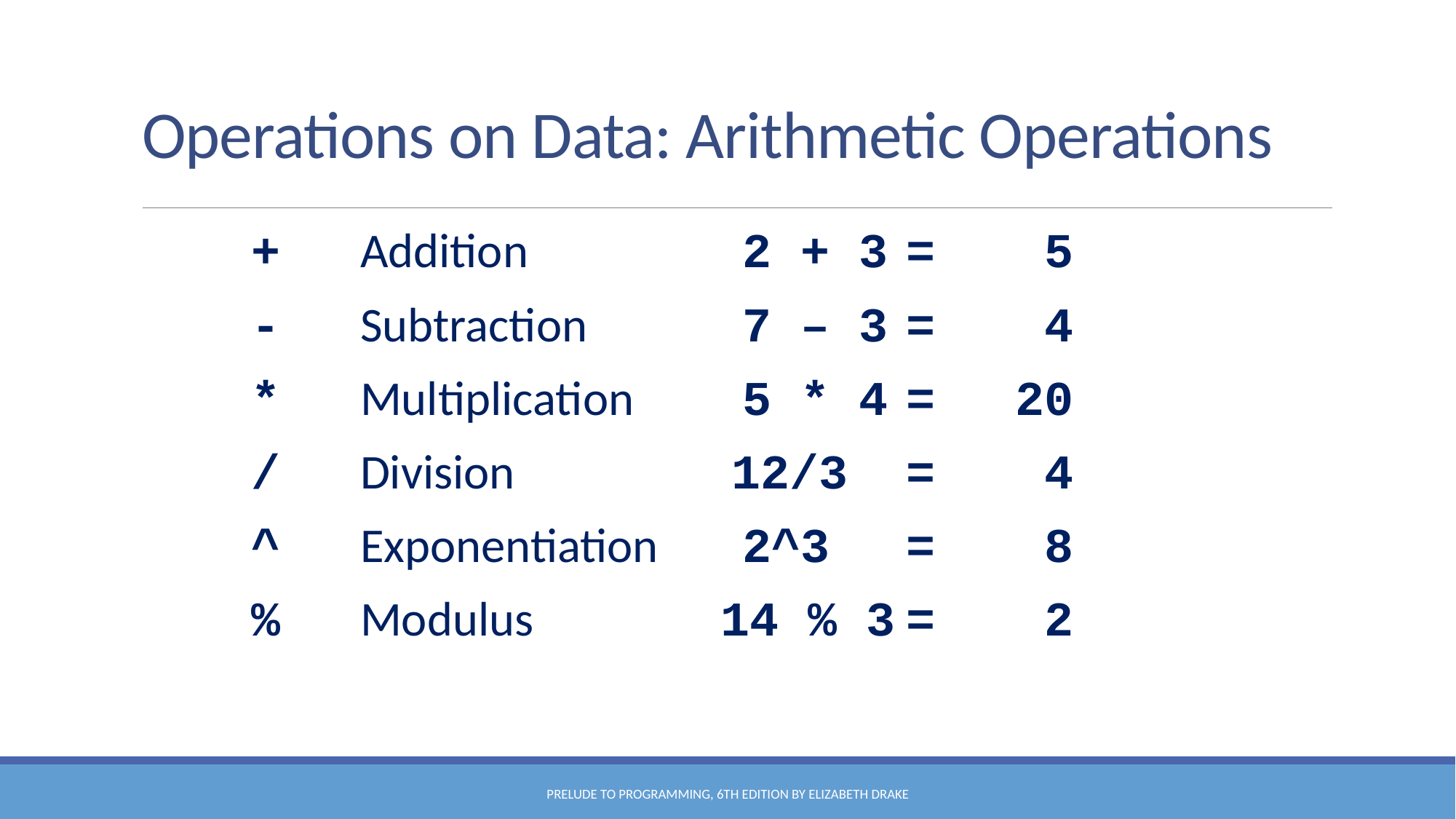

# Operations on Data: Arithmetic Operations
		+	Addition		     2 + 3	=	 5
		-	Subtraction	     7 – 3	=	 4
		*	Multiplication	     5 * 4	=	20
		/	Division		    12/3	=	 4
		^	Exponentiation	     2^3	=	 8
		%	Modulus		   14 % 3	= 	 2
Prelude to Programming, 6th edition by Elizabeth Drake